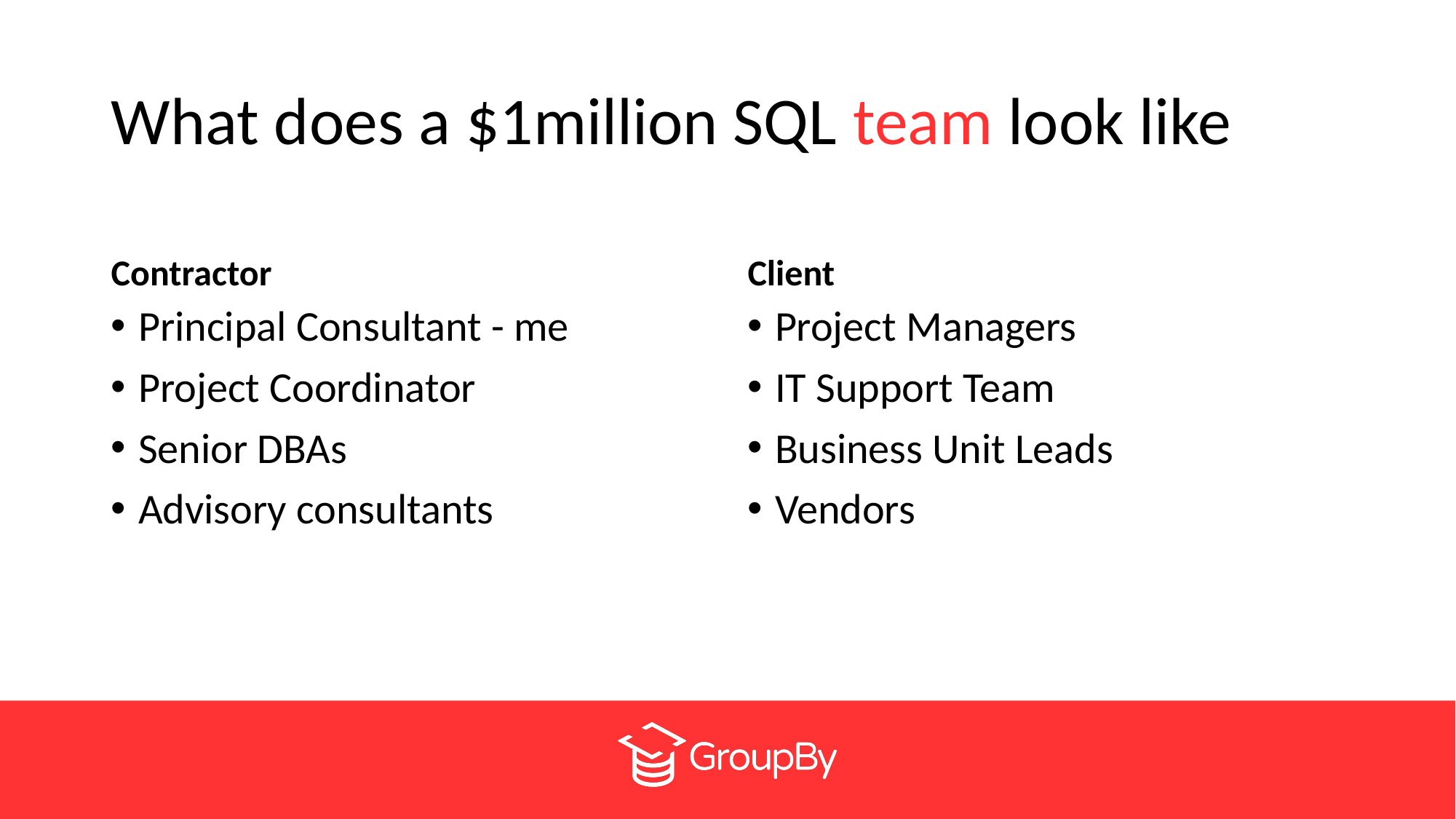

# What does a $1million SQL team look like
Contractor
Client
Principal Consultant - me
Project Coordinator
Senior DBAs
Advisory consultants
Project Managers
IT Support Team
Business Unit Leads
Vendors